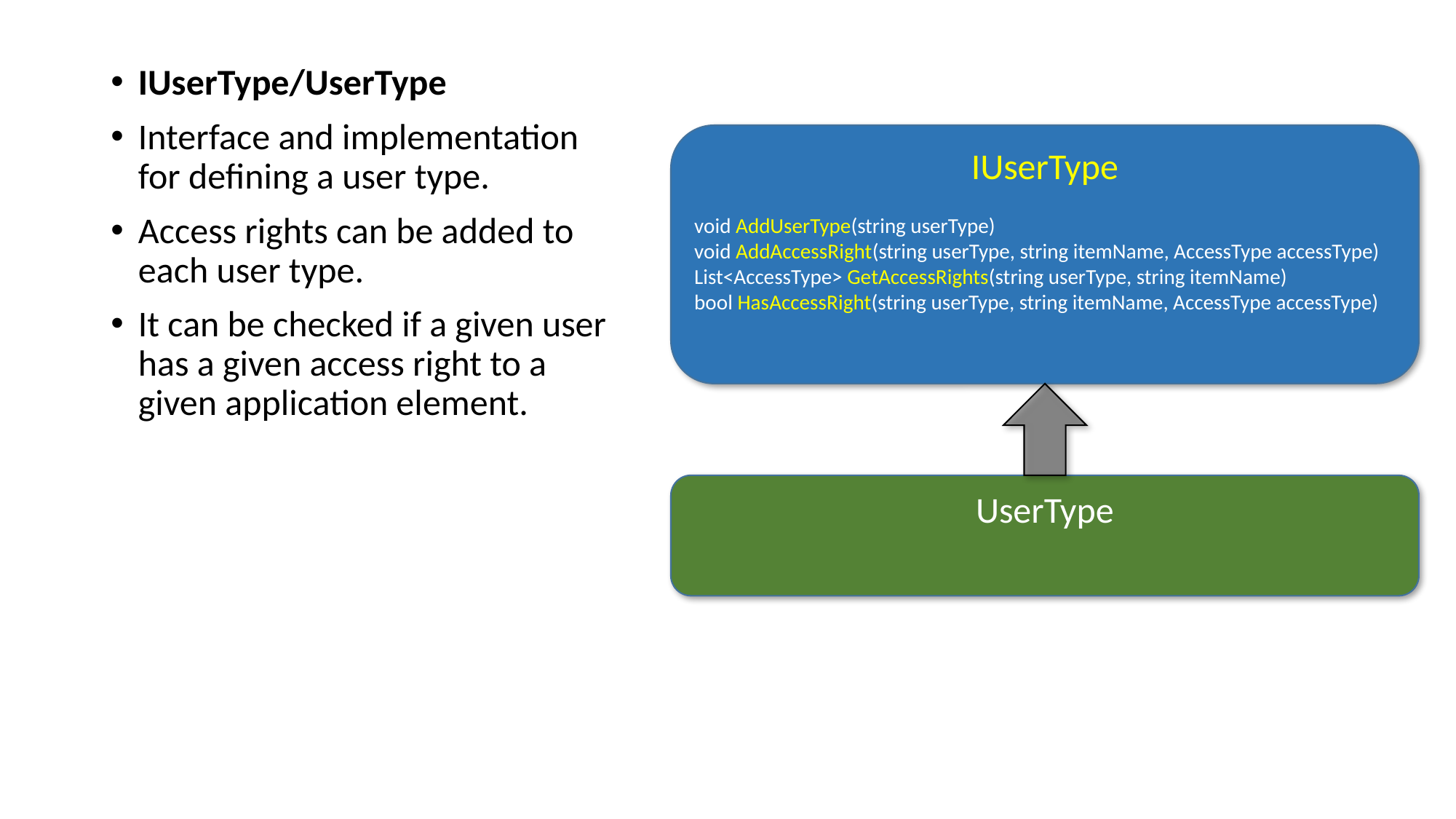

IUserType/UserType
Interface and implementation for defining a user type.
Access rights can be added to each user type.
It can be checked if a given user has a given access right to a given application element.
IUserType

void AddUserType(string userType)
void AddAccessRight(string userType, string itemName, AccessType accessType)
List<AccessType> GetAccessRights(string userType, string itemName)
bool HasAccessRight(string userType, string itemName, AccessType accessType)

UserType